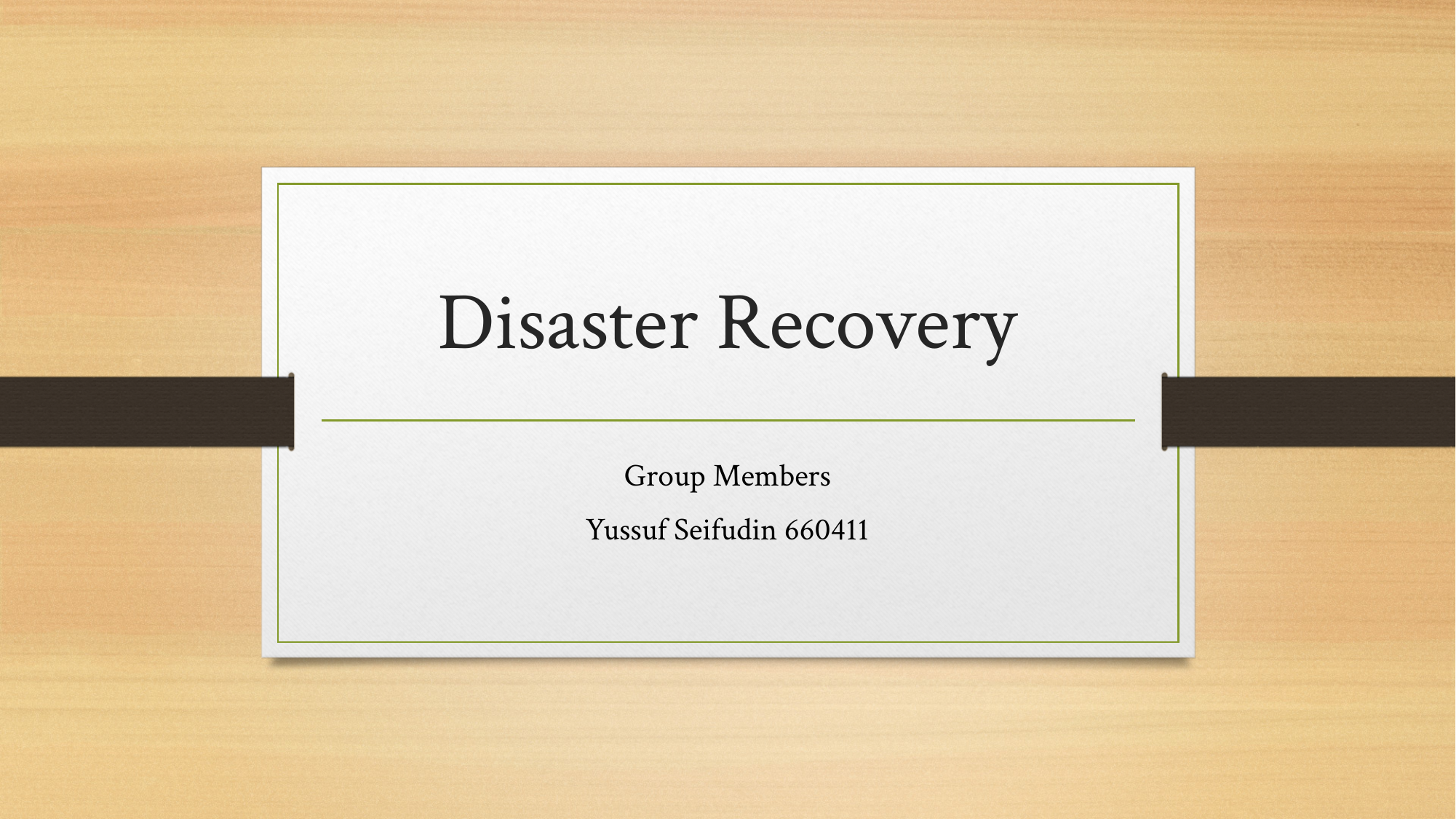

# Disaster Recovery
Group Members
Yussuf Seifudin 660411